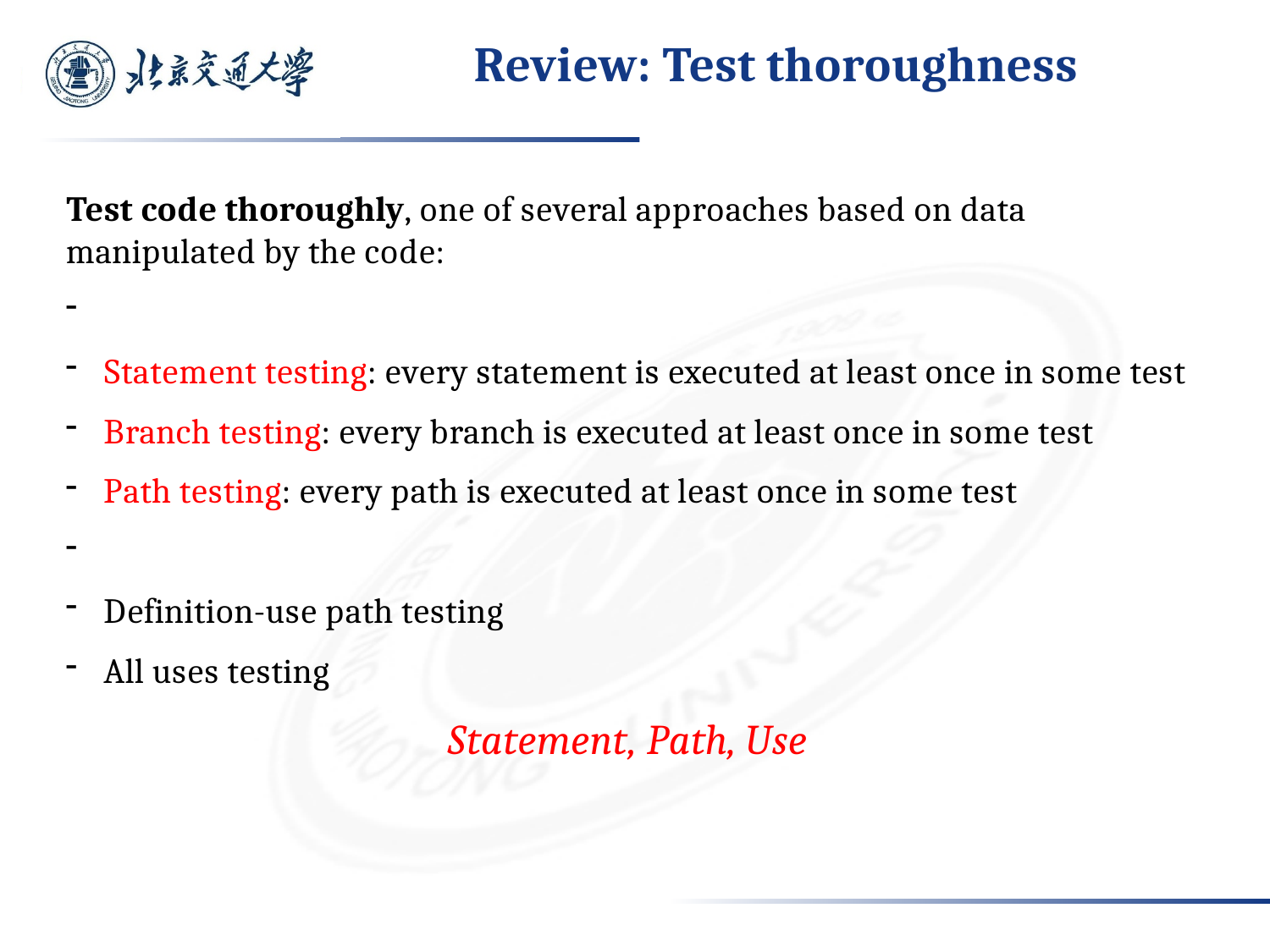

# Review: Test thoroughness
Test code thoroughly, one of several approaches based on data manipulated by the code:

 Statement testing: every statement is executed at least once in some test
 Branch testing: every branch is executed at least once in some test
 Path testing: every path is executed at least once in some test

 Definition-use path testing
 All uses testing
Statement, Path, Use